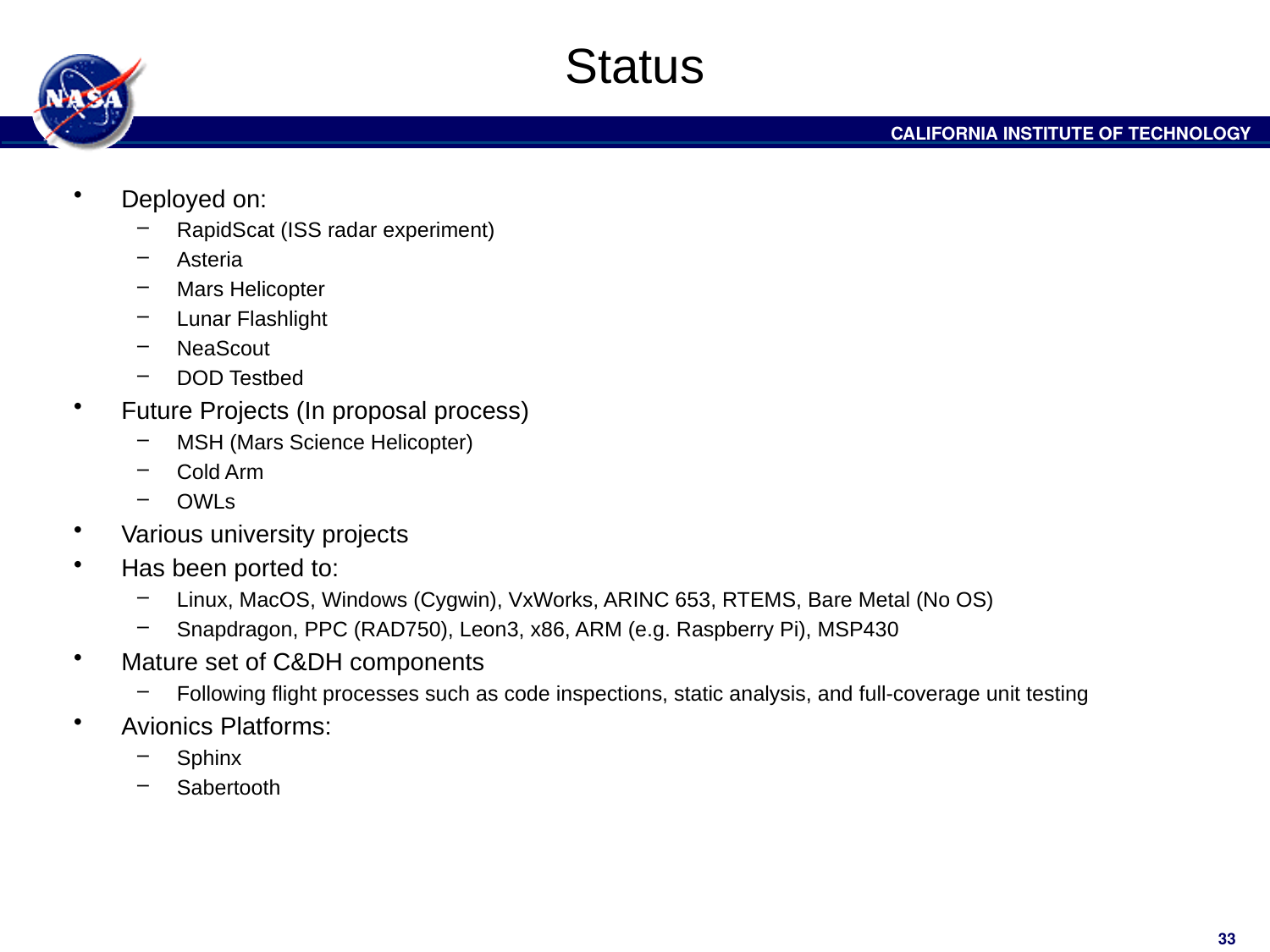

# Status
Deployed on:
RapidScat (ISS radar experiment)
Asteria
Mars Helicopter
Lunar Flashlight
NeaScout
DOD Testbed
Future Projects (In proposal process)
MSH (Mars Science Helicopter)
Cold Arm
OWLs
Various university projects
Has been ported to:
Linux, MacOS, Windows (Cygwin), VxWorks, ARINC 653, RTEMS, Bare Metal (No OS)
Snapdragon, PPC (RAD750), Leon3, x86, ARM (e.g. Raspberry Pi), MSP430
Mature set of C&DH components
Following flight processes such as code inspections, static analysis, and full-coverage unit testing
Avionics Platforms:
Sphinx
Sabertooth
33